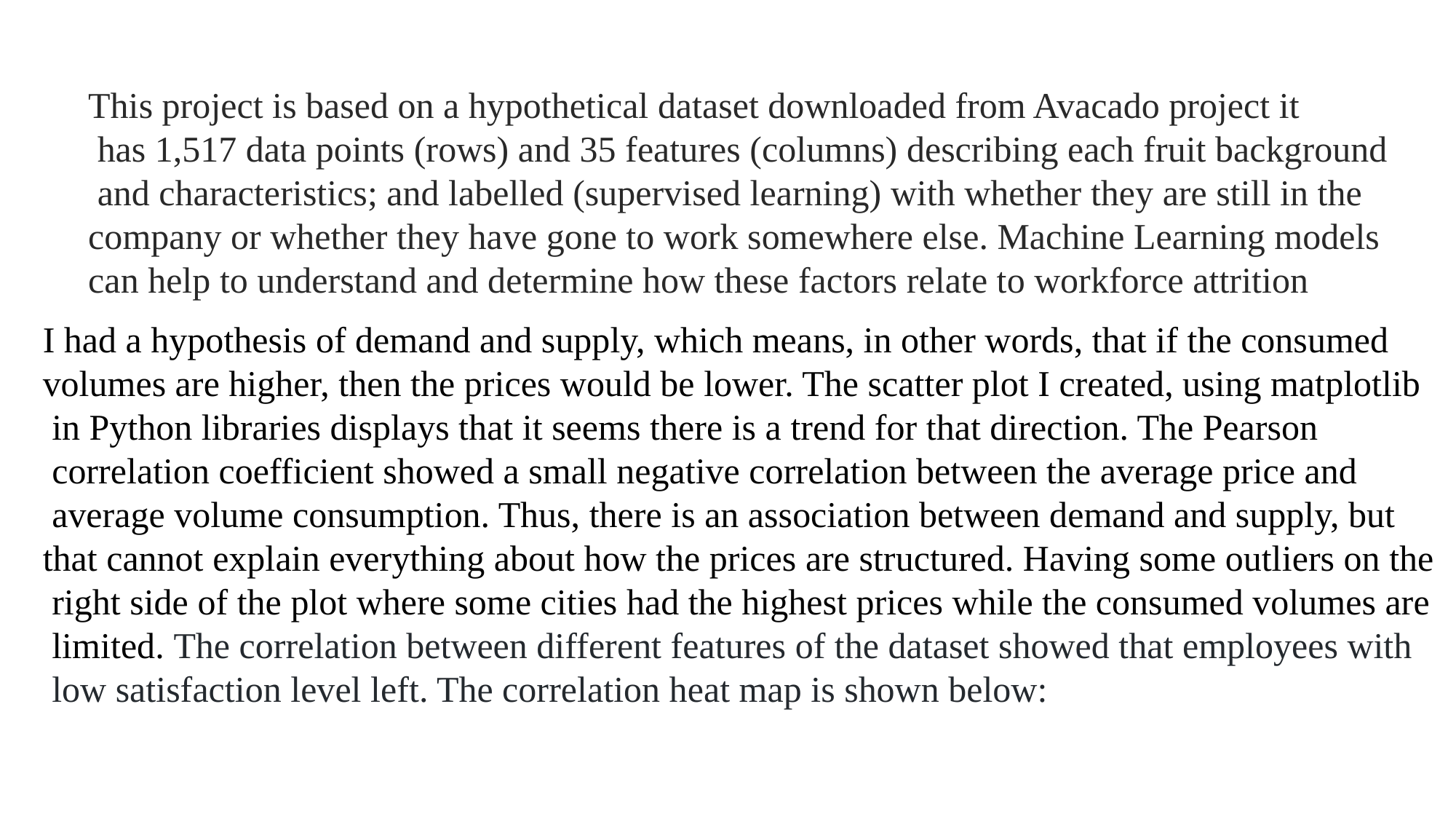

This project is based on a hypothetical dataset downloaded from Avacado project it
 has 1,517 data points (rows) and 35 features (columns) describing each fruit background
 and characteristics; and labelled (supervised learning) with whether they are still in the
company or whether they have gone to work somewhere else. Machine Learning models
can help to understand and determine how these factors relate to workforce attrition

I had a hypothesis of demand and supply, which means, in other words, that if the consumed
volumes are higher, then the prices would be lower. The scatter plot I created, using matplotlib
 in Python libraries displays that it seems there is a trend for that direction. The Pearson
 correlation coefficient showed a small negative correlation between the average price and
 average volume consumption. Thus, there is an association between demand and supply, but
that cannot explain everything about how the prices are structured. Having some outliers on the
 right side of the plot where some cities had the highest prices while the consumed volumes are
 limited. The correlation between different features of the dataset showed that employees with
 low satisfaction level left. The correlation heat map is shown below: